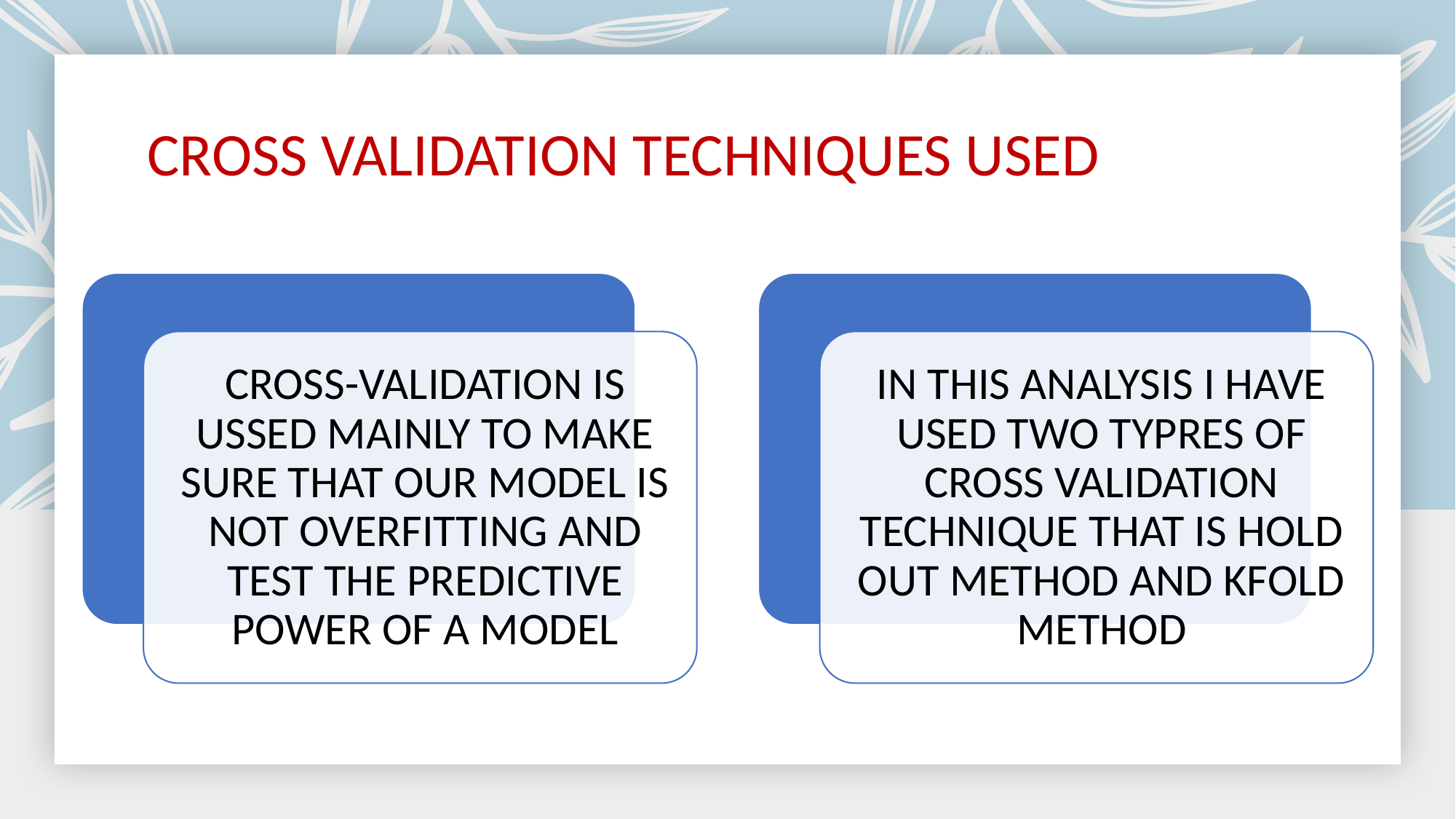

# CROSS VALIDATION TECHNIQUES USED
CROSS-VALIDATION IS USSED MAINLY TO MAKE SURE THAT OUR MODEL IS NOT OVERFITTING AND TEST THE PREDICTIVE POWER OF A MODEL
IN THIS ANALYSIS I HAVE USED TWO TYPRES OF CROSS VALIDATION TECHNIQUE THAT IS HOLD OUT METHOD AND KFOLD METHOD